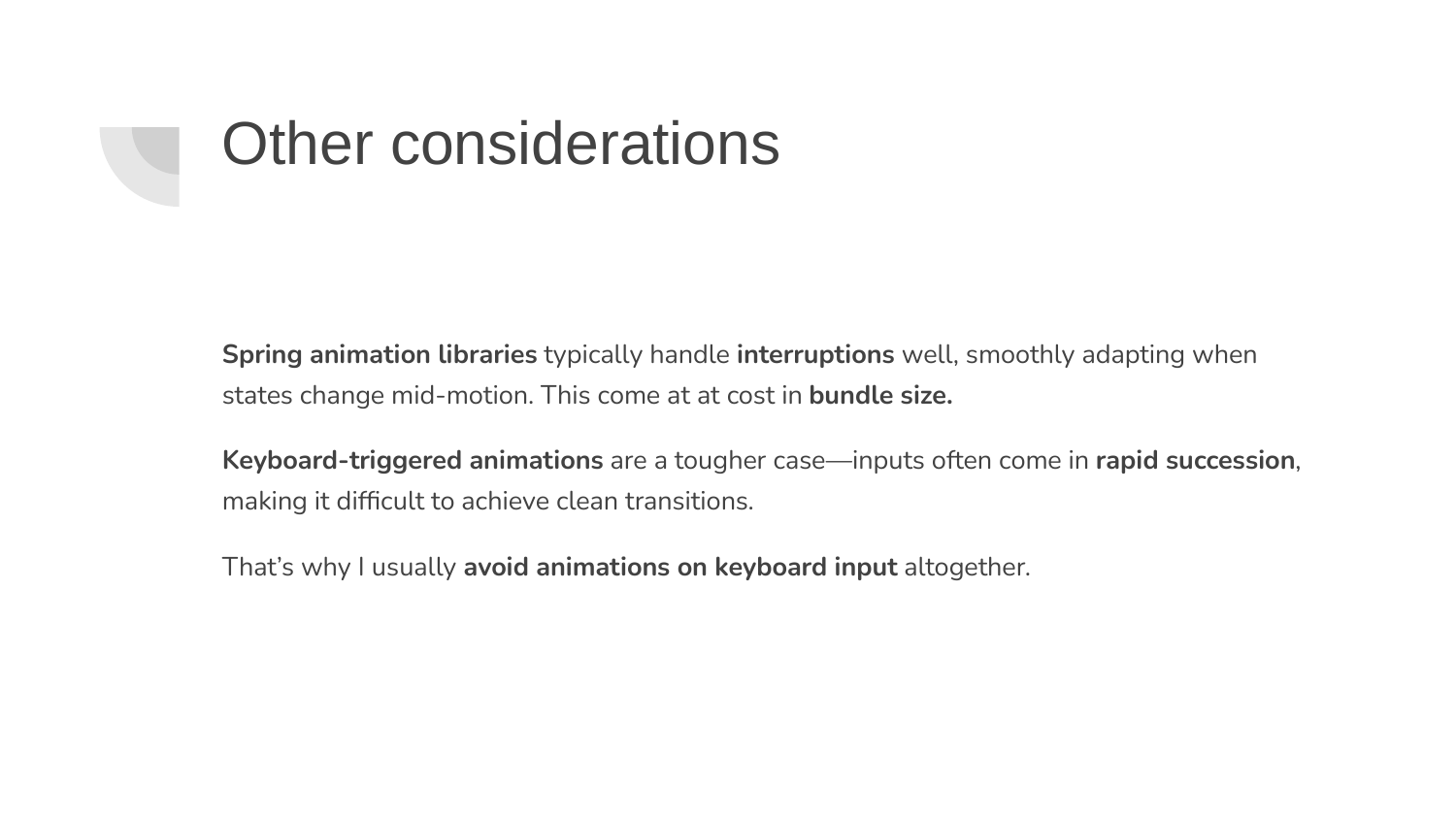

# Other considerations
Spring animation libraries typically handle interruptions well, smoothly adapting when states change mid-motion. This come at at cost in bundle size.
Keyboard-triggered animations are a tougher case—inputs often come in rapid succession, making it difficult to achieve clean transitions.
That’s why I usually avoid animations on keyboard input altogether.